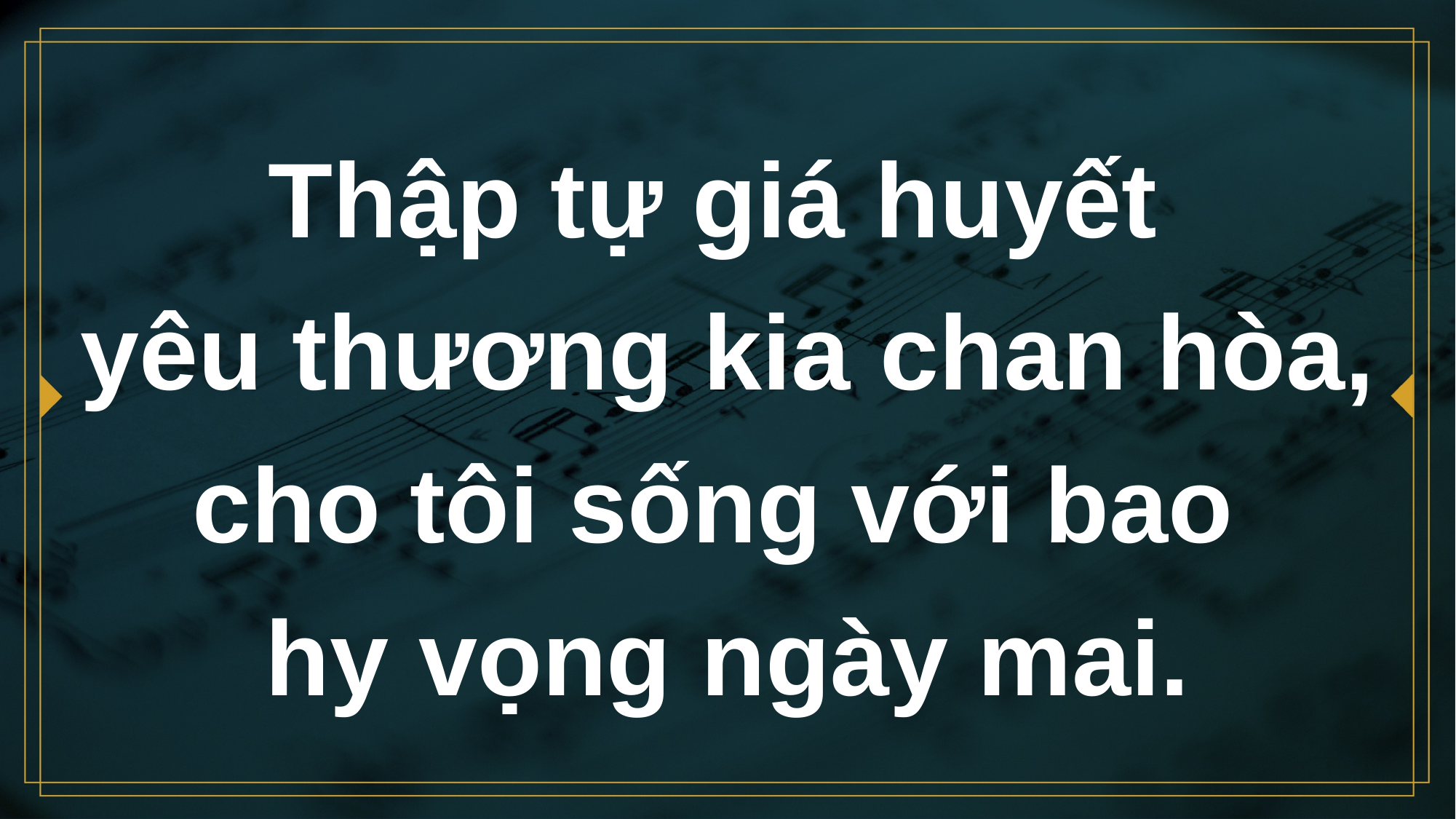

# Thập tự giá huyết yêu thương kia chan hòa, cho tôi sống với bao hy vọng ngày mai.